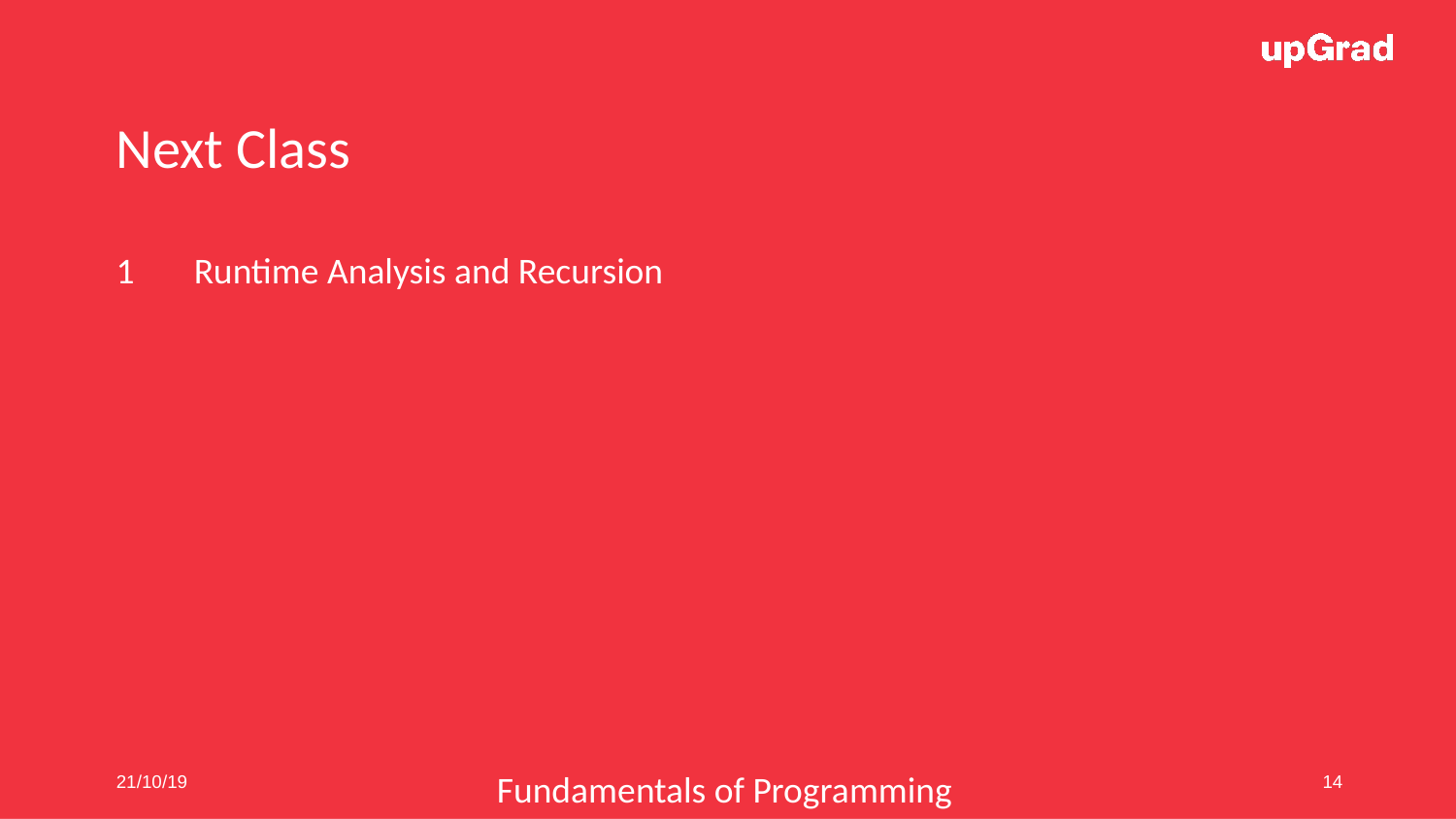

Next Class
1
Runtime Analysis and Recursion
21/10/19
14
Fundamentals of Programming